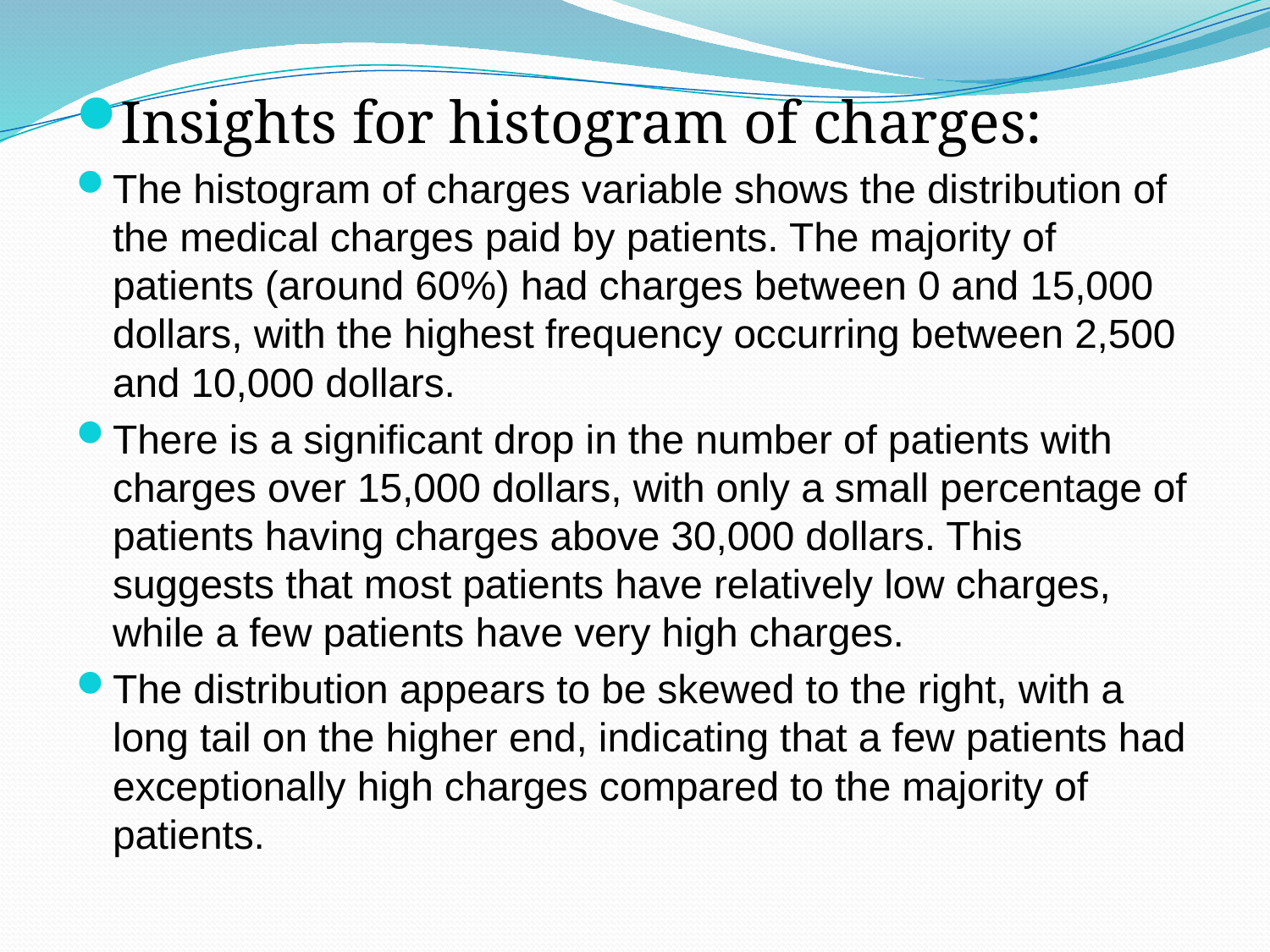

Insights for histogram of charges:
The histogram of charges variable shows the distribution of the medical charges paid by patients. The majority of patients (around 60%) had charges between 0 and 15,000 dollars, with the highest frequency occurring between 2,500 and 10,000 dollars.
There is a significant drop in the number of patients with charges over 15,000 dollars, with only a small percentage of patients having charges above 30,000 dollars. This suggests that most patients have relatively low charges, while a few patients have very high charges.
The distribution appears to be skewed to the right, with a long tail on the higher end, indicating that a few patients had exceptionally high charges compared to the majority of patients.